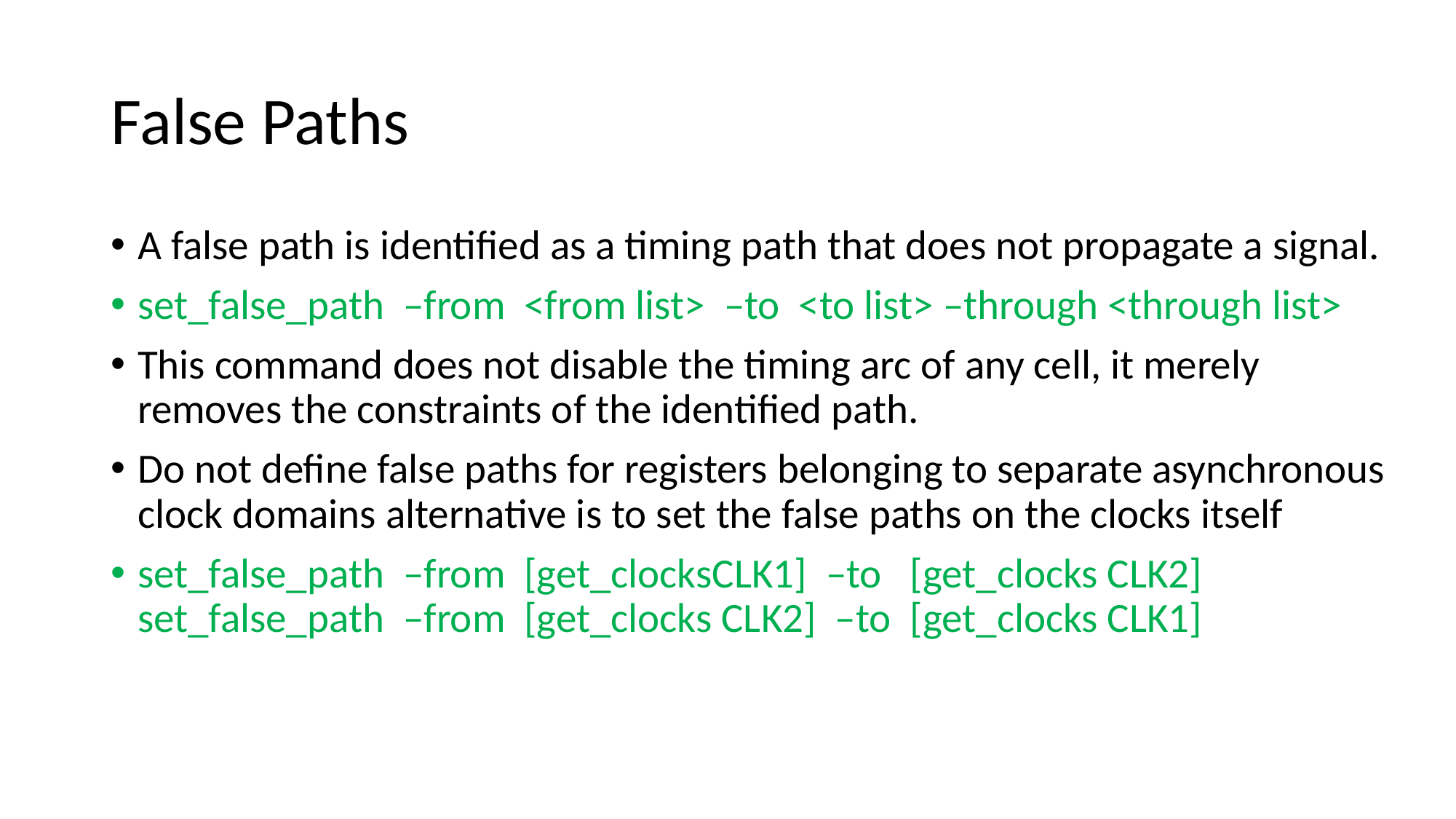

# False Paths
A false path is identified as a timing path that does not propagate a signal.
set_false_path  –from  <from list>  –to  <to list> –through <through list>
This command does not disable the timing arc of any cell, it merely removes the constraints of the identified path.
Do not define false paths for registers belonging to separate asynchronous clock domains alternative is to set the false paths on the clocks itself
set_false_path  –from  [get_clocksCLK1]  –to   [get_clocks CLK2] set_false_path  –from  [get_clocks CLK2]  –to  [get_clocks CLK1]